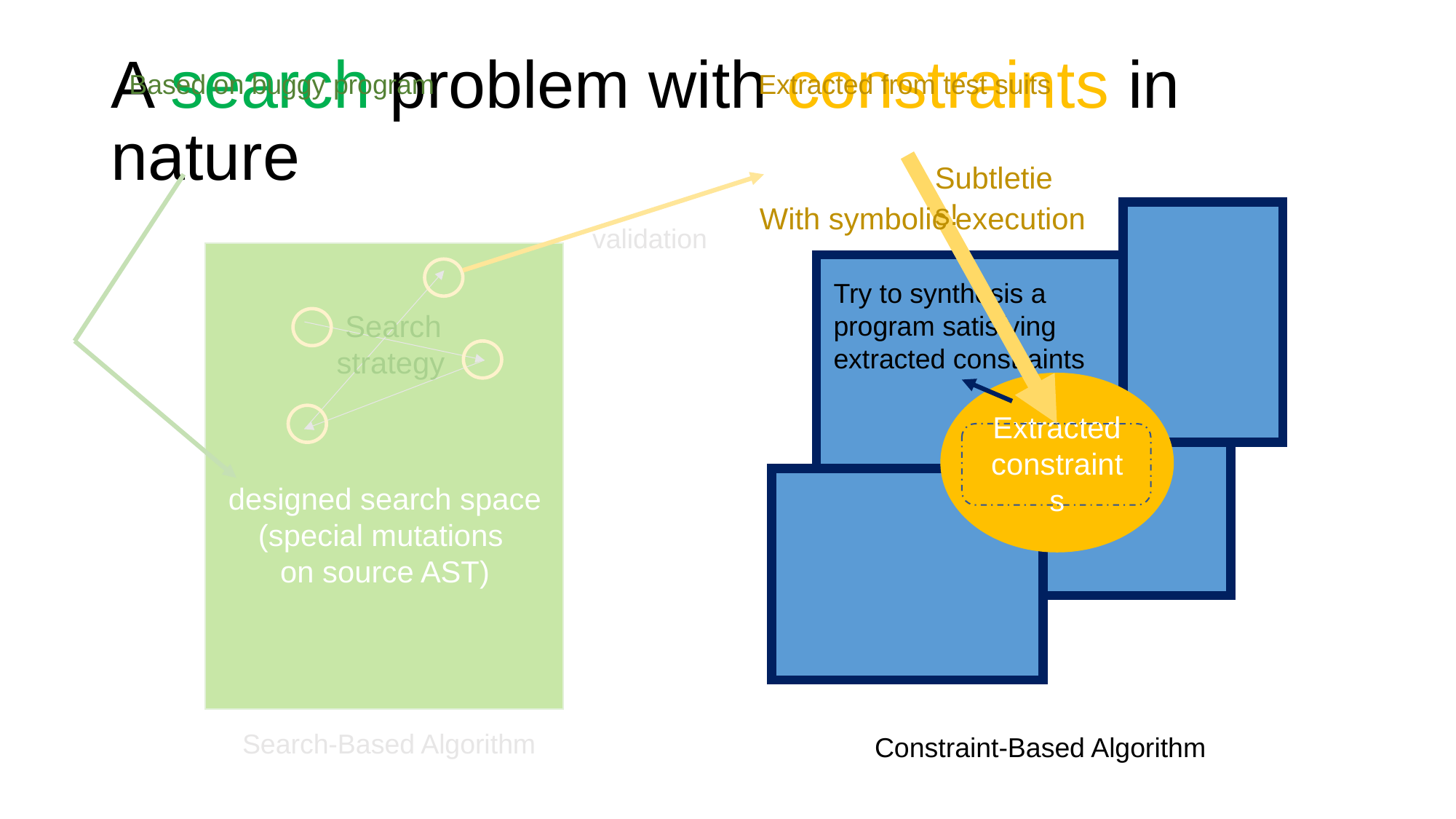

# A search problem with constraints in nature
Based on buggy program
Extracted from test suits
Subtleties!
With symbolic execution

validation

Try to synthesis a program satisfying extracted constraints
 Search strategy

Extracted constraints

designed search space
(special mutations
on source AST)
designed search space
(special mutations
on source AST)
Search-Based Algorithm
Constraint-Based Algorithm